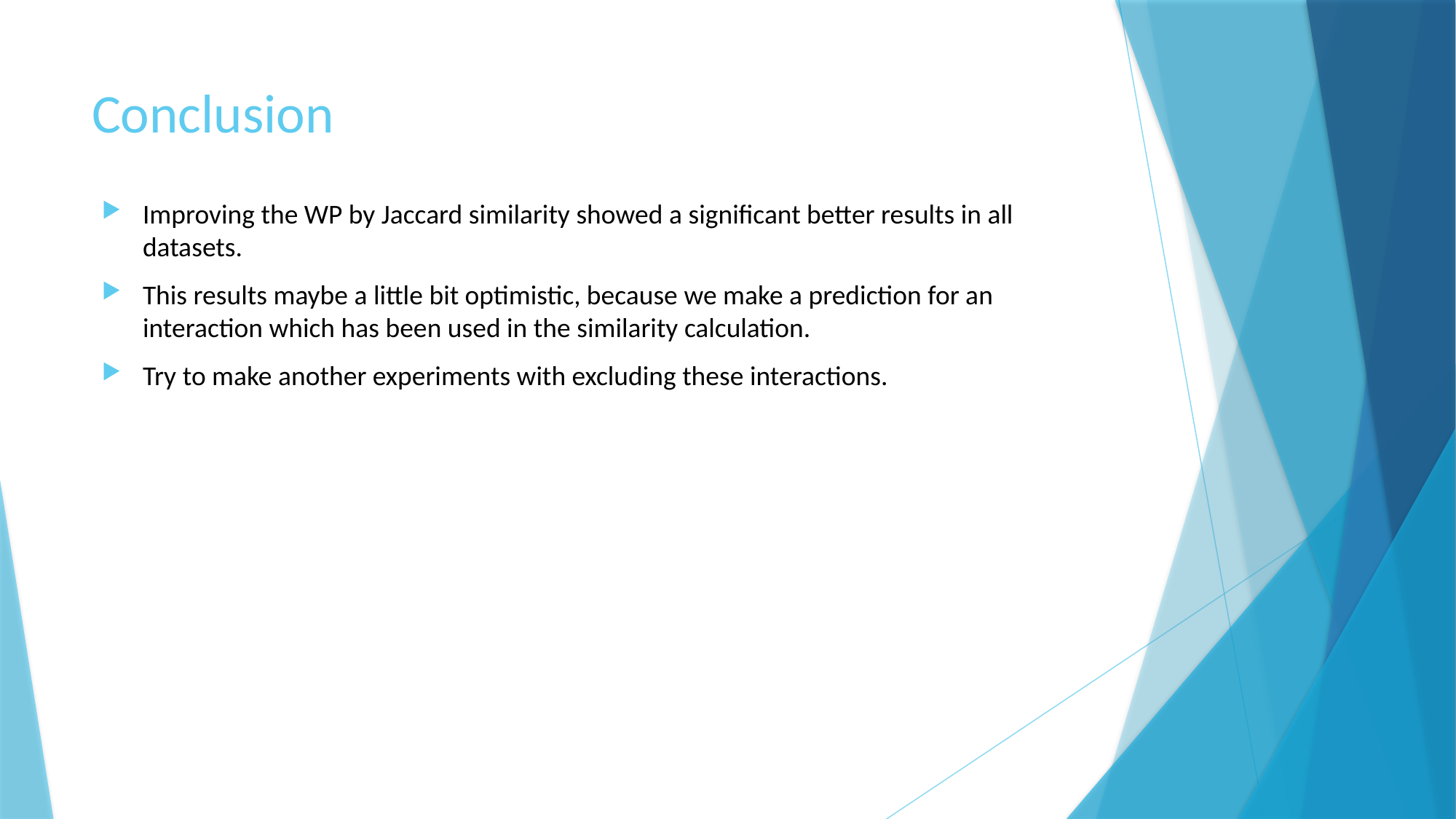

# Conclusion
Improving the WP by Jaccard similarity showed a significant better results in all datasets.
This results maybe a little bit optimistic, because we make a prediction for an interaction which has been used in the similarity calculation.
Try to make another experiments with excluding these interactions.